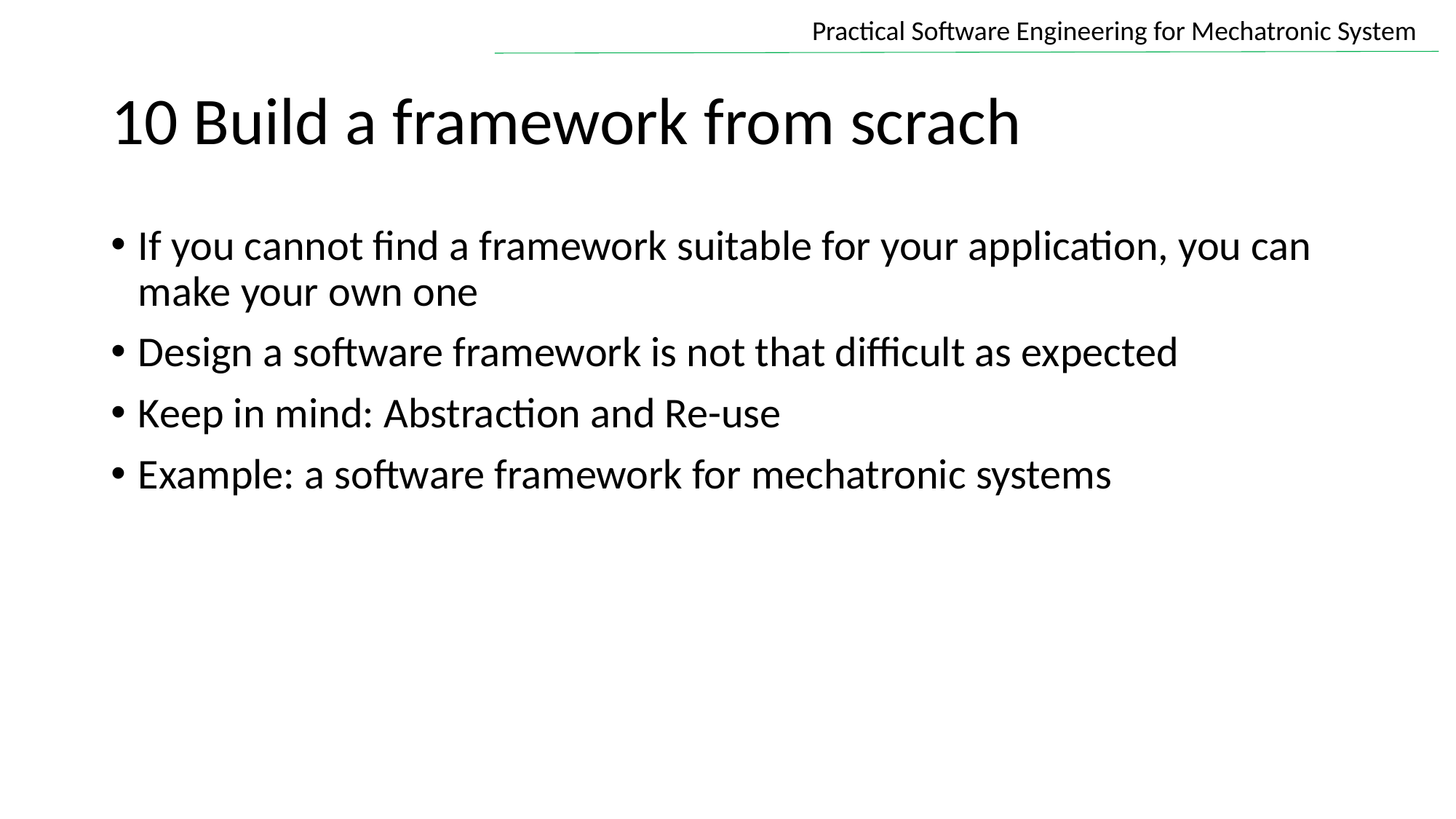

# 10 Build a framework from scrach
If you cannot find a framework suitable for your application, you can make your own one
Design a software framework is not that difficult as expected
Keep in mind: Abstraction and Re-use
Example: a software framework for mechatronic systems